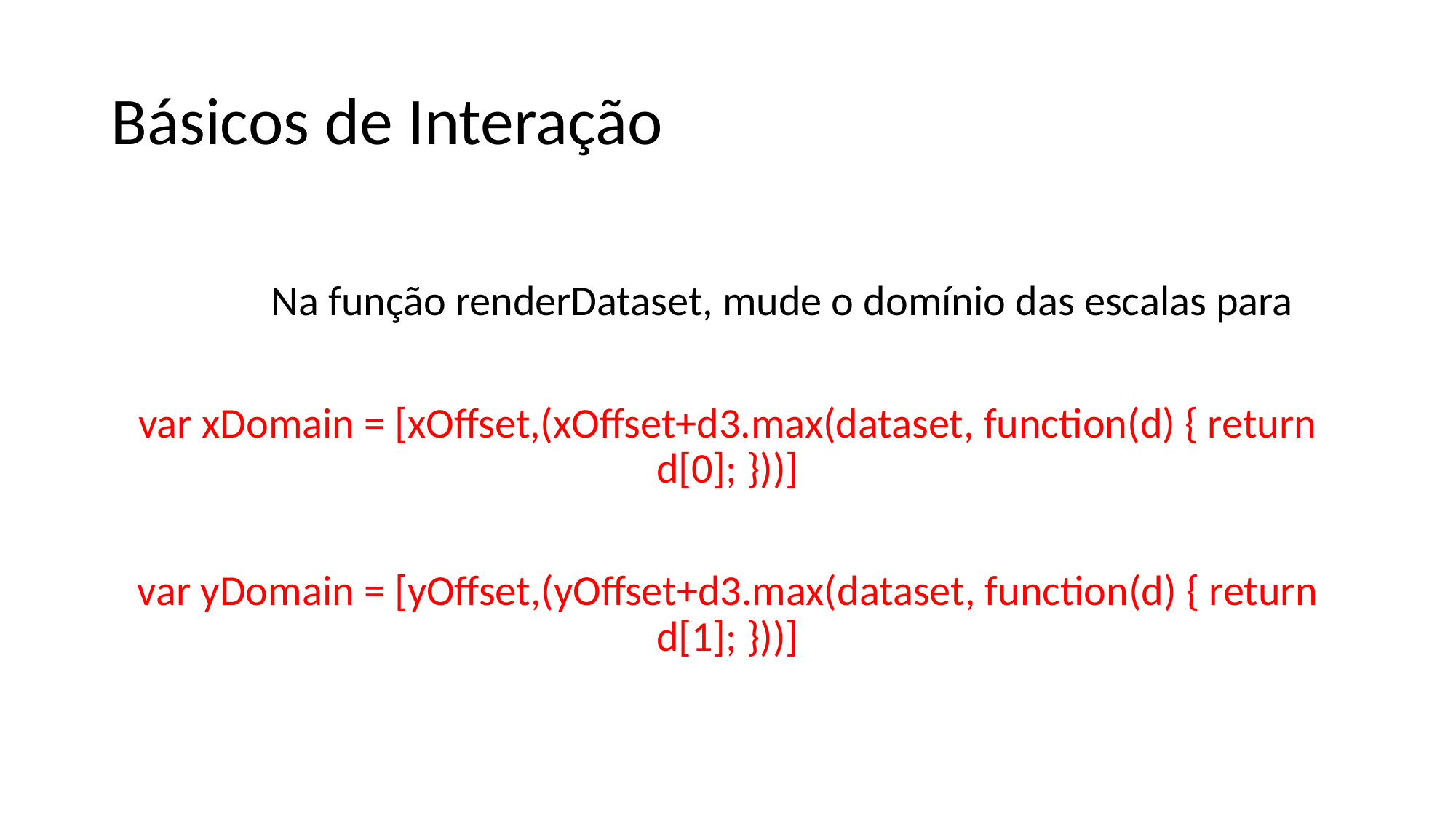

# Básicos de Interação

	Na função renderDataset, mude o domínio das escalas para

var xDomain = [xOffset,(xOffset+d3.max(dataset, function(d) { return d[0]; }))]

var yDomain = [yOffset,(yOffset+d3.max(dataset, function(d) { return d[1]; }))]